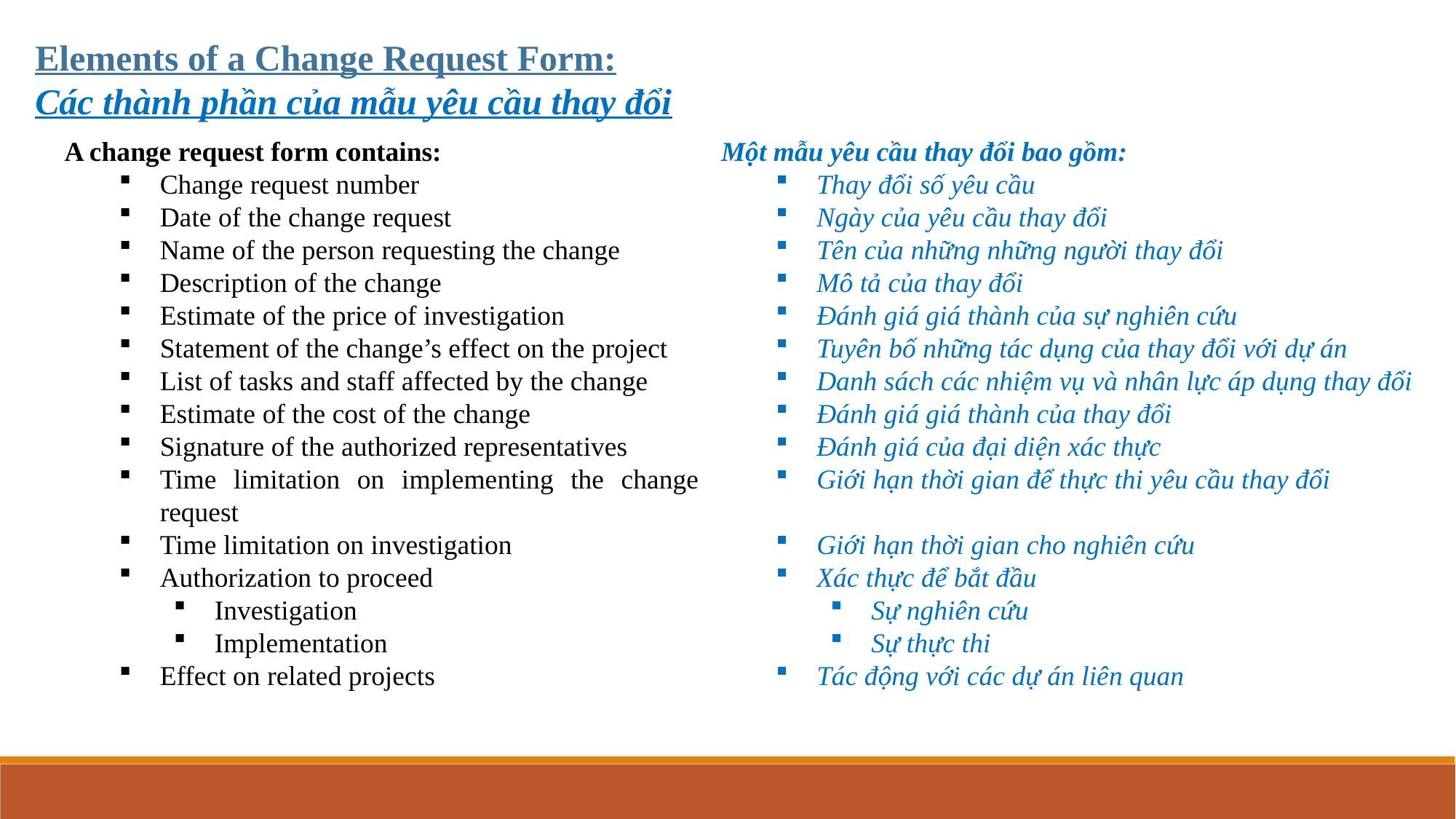

Elements of a Change Request Form:
Các thành phần của mẫu yêu cầu thay đổi

A change request form contains:
Change request number
Date of the change request
Name of the person requesting the change
Description of the change
Estimate of the price of investigation
Statement of the change’s effect on the project
List of tasks and staff affected by the change
Estimate of the cost of the change
Signature of the authorized representatives
Time limitation on implementing the change request
Time limitation on investigation
Authorization to proceed
Investigation
Implementation
Effect on related projects
Một mẫu yêu cầu thay đổi bao gồm:
Thay đổi số yêu cầu
Ngày của yêu cầu thay đổi
Tên của những những người thay đổi
Mô tả của thay đổi
Đánh giá giá thành của sự nghiên cứu
Tuyên bố những tác dụng của thay đổi với dự án
Danh sách các nhiệm vụ và nhân lực áp dụng thay đổi
Đánh giá giá thành của thay đổi
Đánh giá của đại diện xác thực
Giới hạn thời gian để thực thi yêu cầu thay đổi

Giới hạn thời gian cho nghiên cứu
Xác thực để bắt đầu
Sự nghiên cứu
Sự thực thi
Tác động với các dự án liên quan